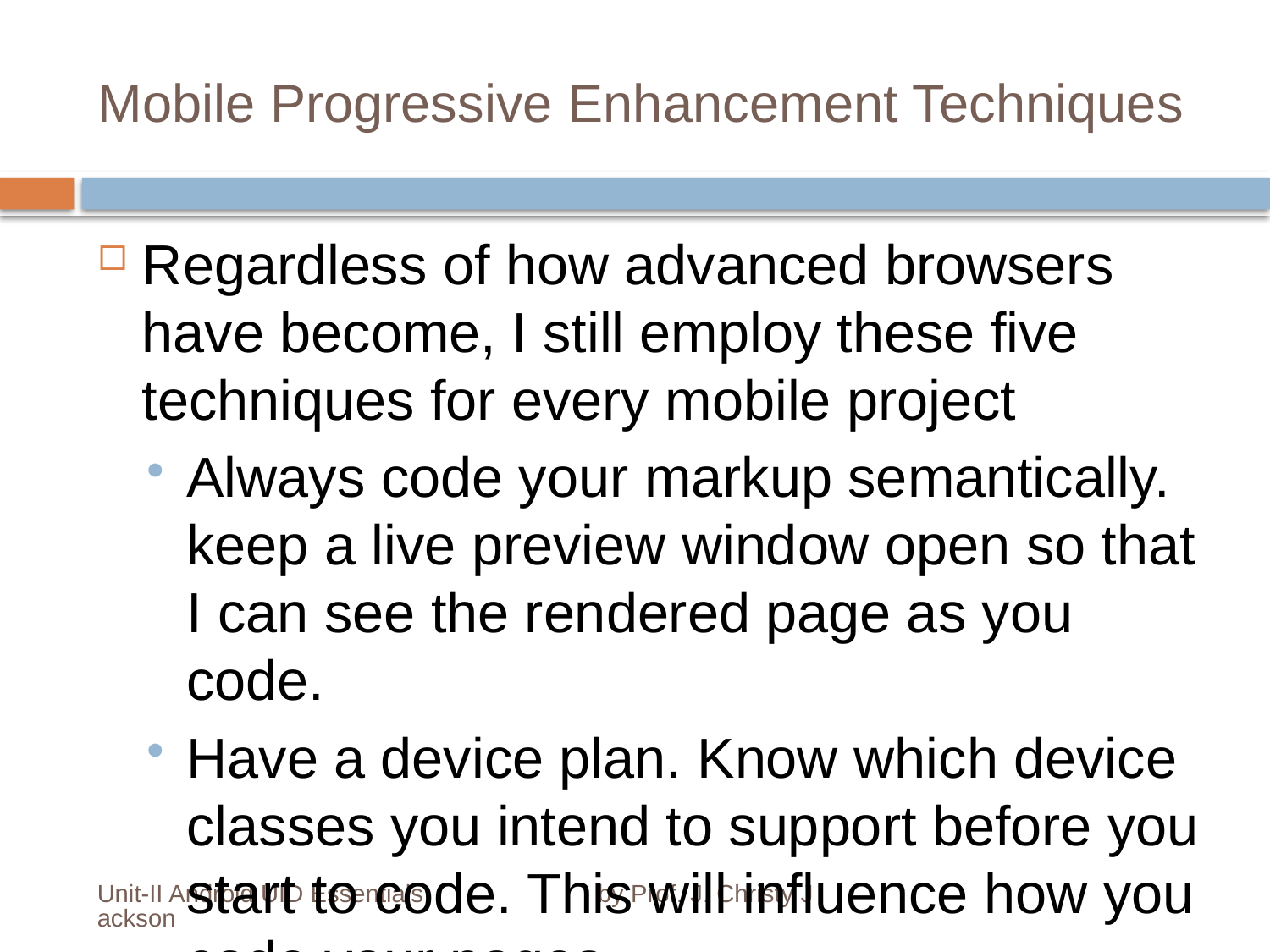

# Mobile Progressive Enhancement Techniques
Regardless of how advanced browsers have become, I still employ these five techniques for every mobile project
Always code your markup semantically. keep a live preview window open so that I can see the rendered page as you code.
Have a device plan. Know which device classes you intend to support before you start to code. This will influence how you code your pages.
Unit-II Android UID Essentials                         by Prof. J. Christy Jackson